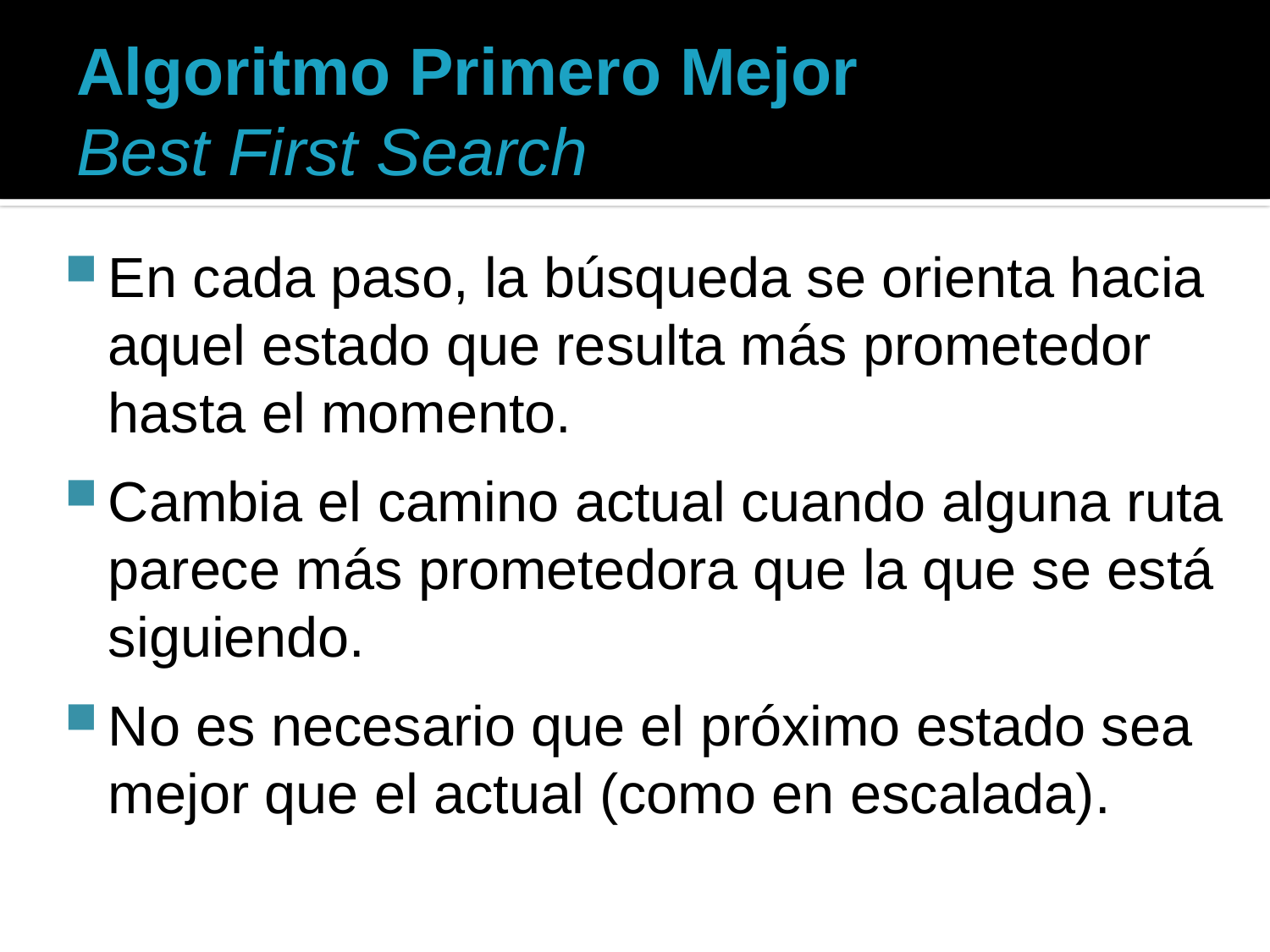

# Algoritmo Primero Mejor Best First Search
En cada paso, la búsqueda se orienta hacia aquel estado que resulta más prometedor hasta el momento.
Cambia el camino actual cuando alguna ruta parece más prometedora que la que se está siguiendo.
No es necesario que el próximo estado sea mejor que el actual (como en escalada).